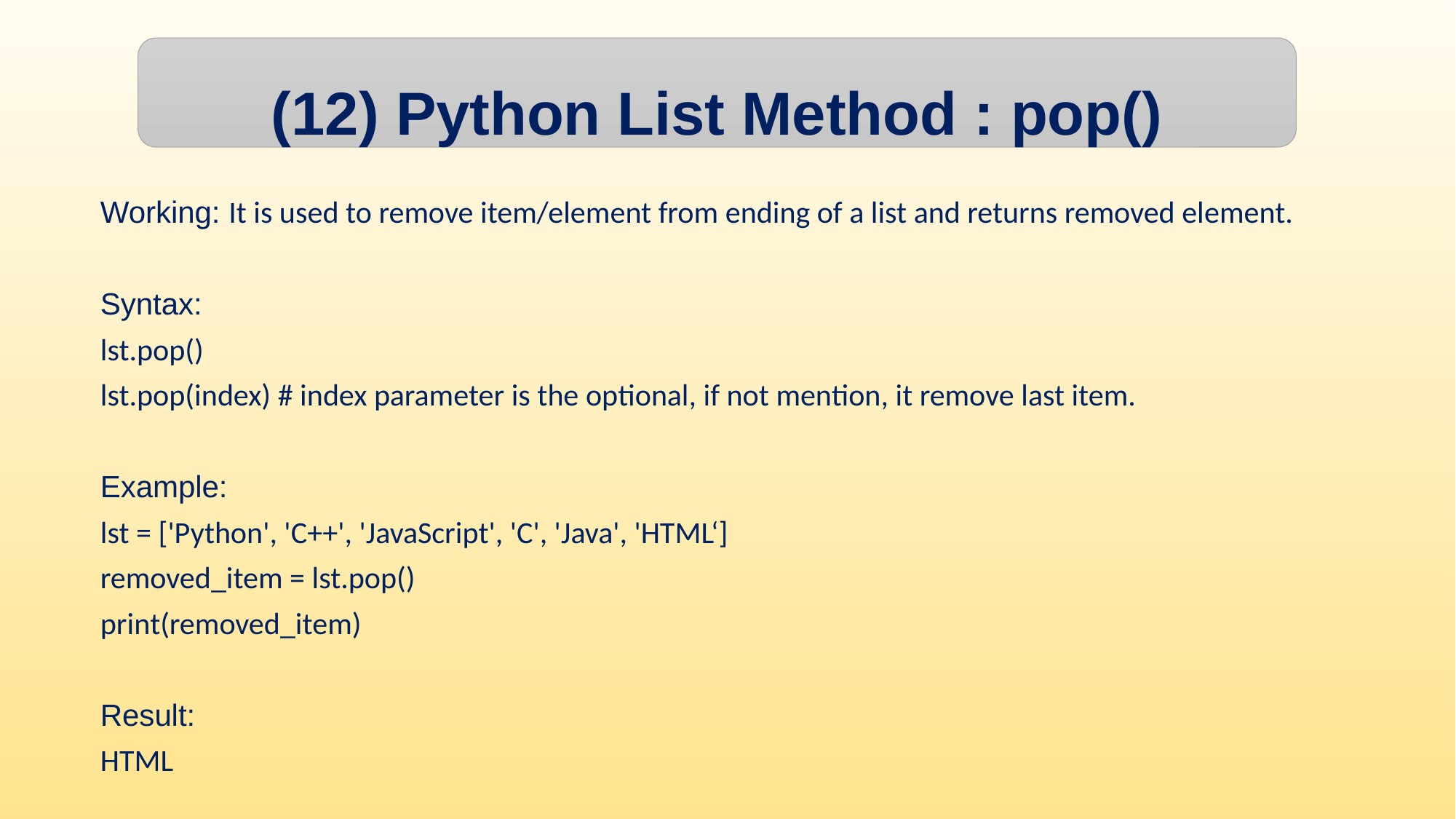

(12) Python List Method : pop()
Working: It is used to remove item/element from ending of a list and returns removed element.

Syntax:
lst.pop()
lst.pop(index) # index parameter is the optional, if not mention, it remove last item.

Example:
lst = ['Python', 'C++', 'JavaScript', 'C', 'Java', 'HTML‘]
removed_item = lst.pop()
print(removed_item)

Result:
HTML